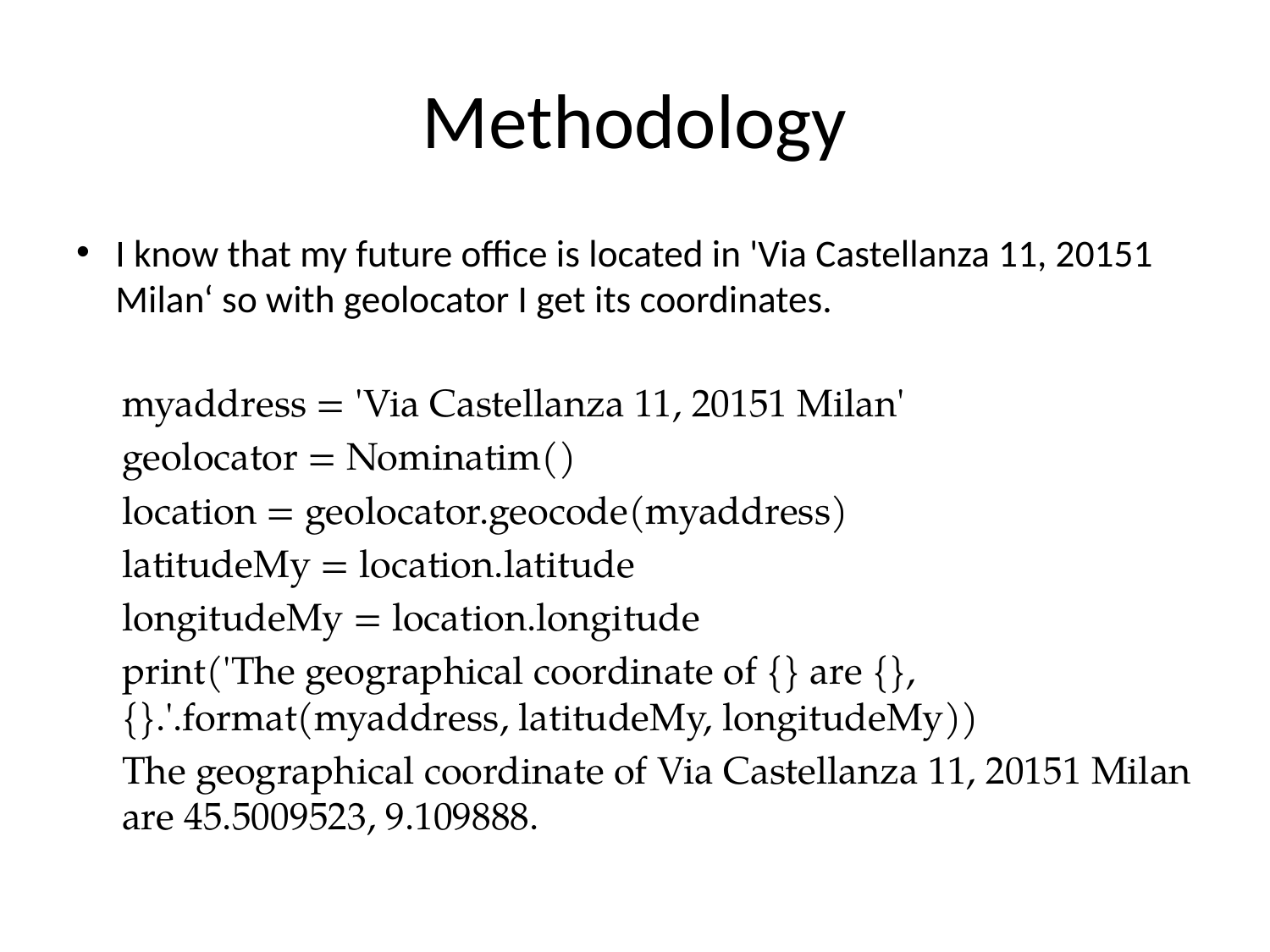

# Methodology
I know that my future office is located in 'Via Castellanza 11, 20151 Milan‘ so with geolocator I get its coordinates.

myaddress = 'Via Castellanza 11, 20151 Milan'
geolocator = Nominatim()
location = geolocator.geocode(myaddress)
latitudeMy = location.latitude
longitudeMy = location.longitude
print('The geographical coordinate of {} are {}, {}.'.format(myaddress, latitudeMy, longitudeMy))
The geographical coordinate of Via Castellanza 11, 20151 Milan are 45.5009523, 9.109888.